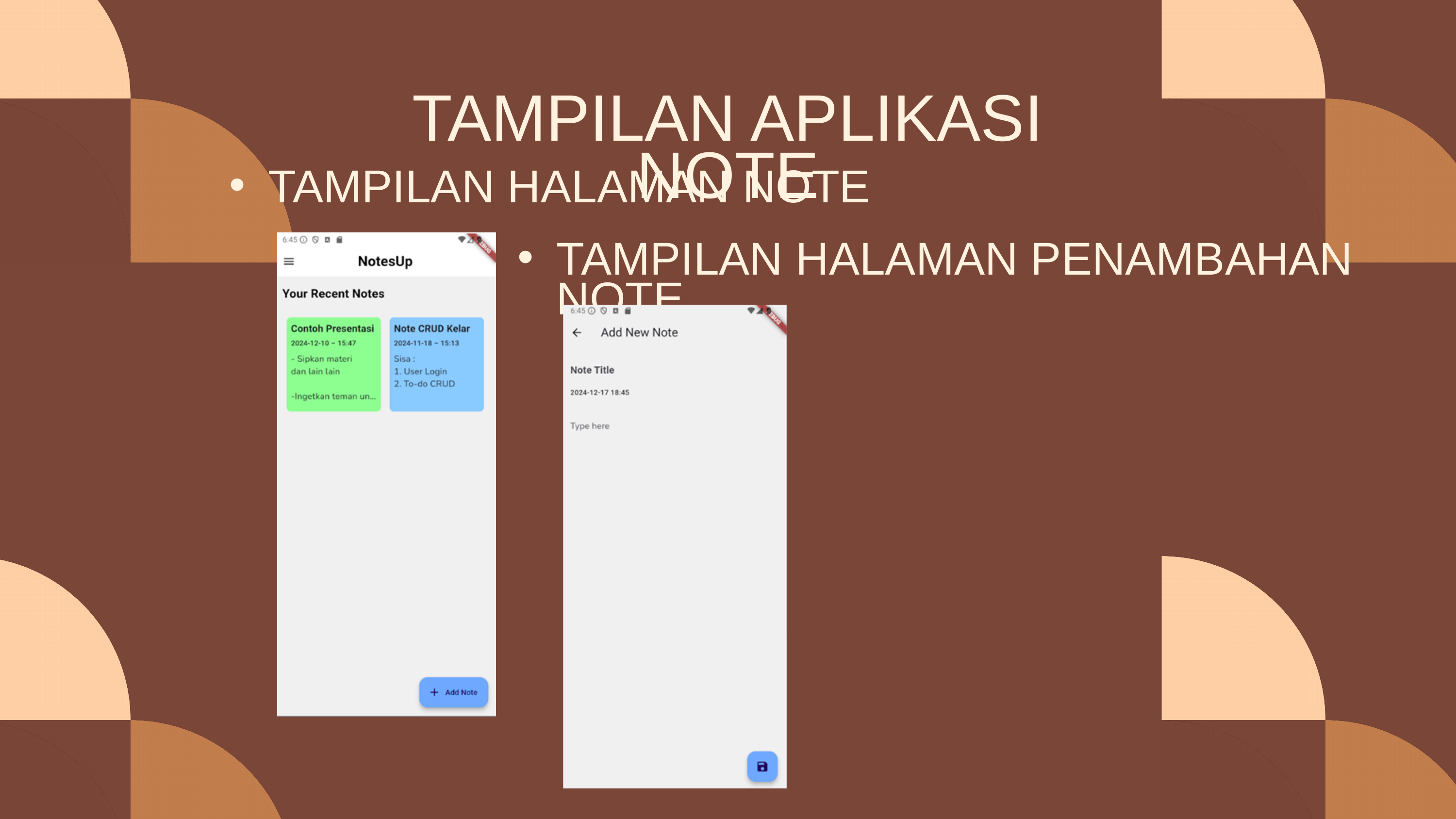

TAMPILAN APLIKASI NOTE
TAMPILAN HALAMAN NOTE

TAMPILAN HALAMAN PENAMBAHAN NOTE